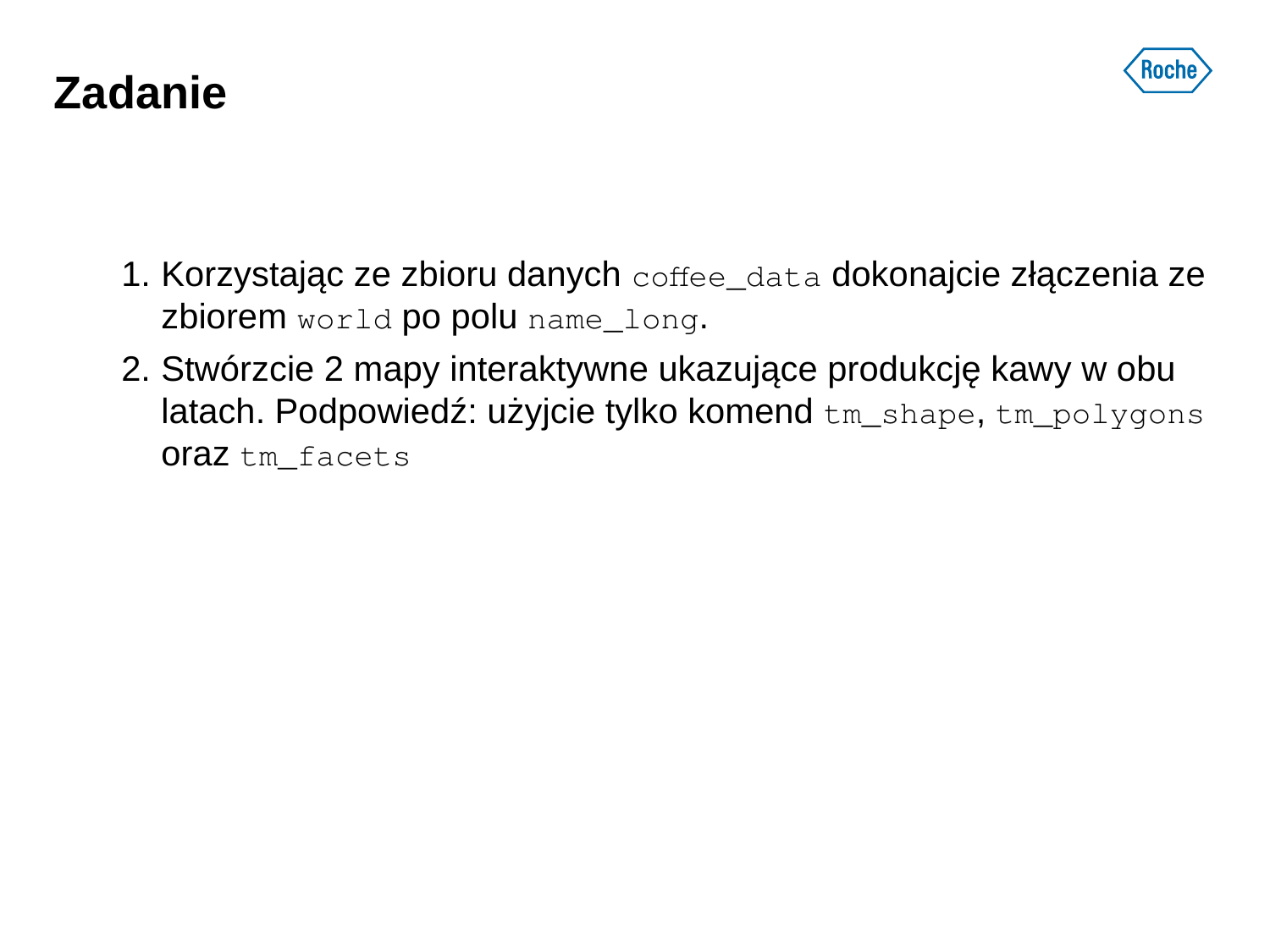

# Zadanie
Korzystając ze zbioru danych coffee_data dokonajcie złączenia ze zbiorem world po polu name_long.
Stwórzcie 2 mapy interaktywne ukazujące produkcję kawy w obu latach. Podpowiedź: użyjcie tylko komend tm_shape, tm_polygons oraz tm_facets